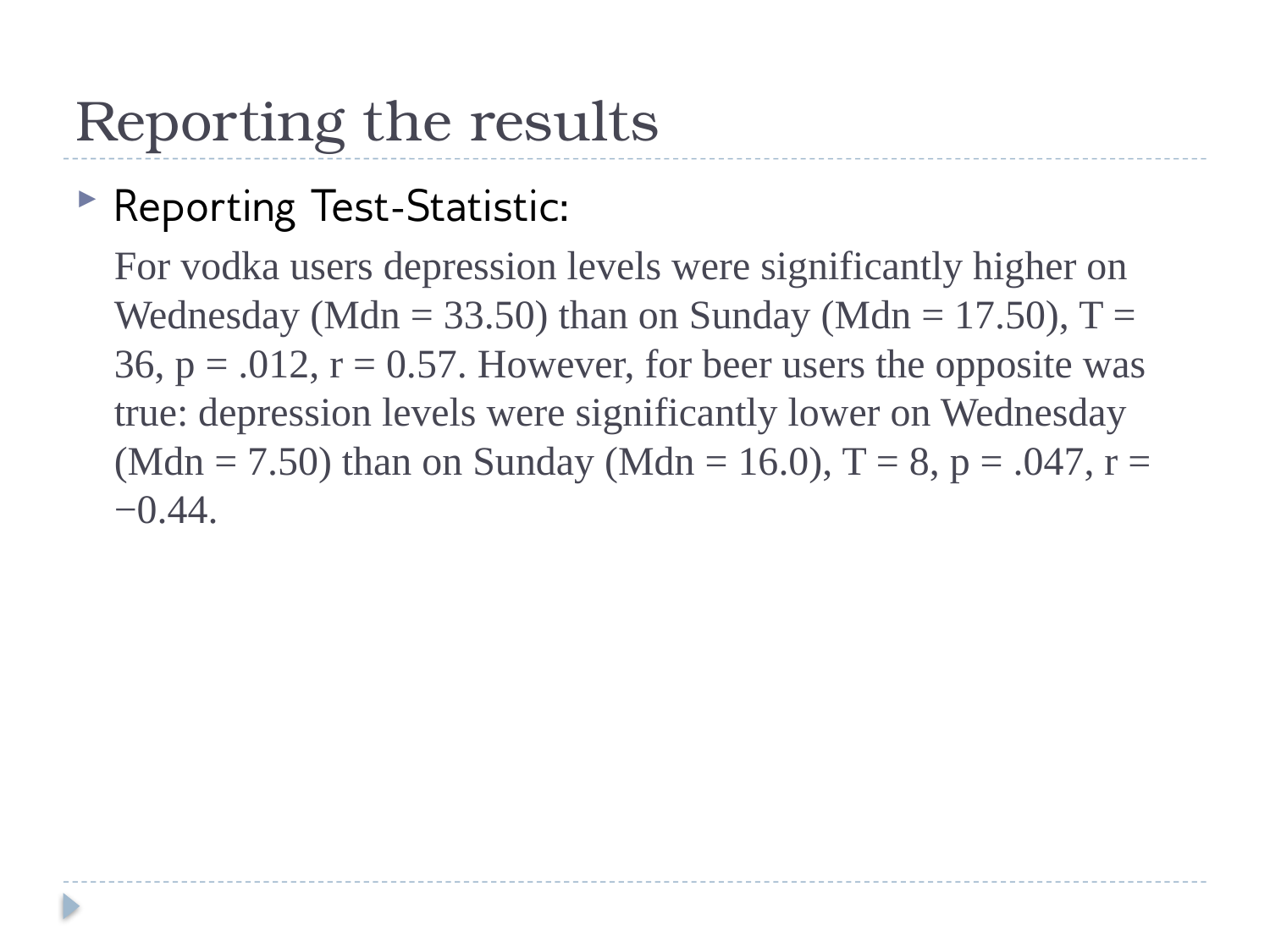

# Reporting the results
Reporting Test-Statistic:
For vodka users depression levels were significantly higher on Wednesday (Mdn = 33.50) than on Sunday (Mdn = 17.50), T = 36, p = .012, r = 0.57. However, for beer users the opposite was true: depression levels were significantly lower on Wednesday (Mdn = 7.50) than on Sunday (Mdn = 16.0), T = 8, p = .047, r = −0.44.